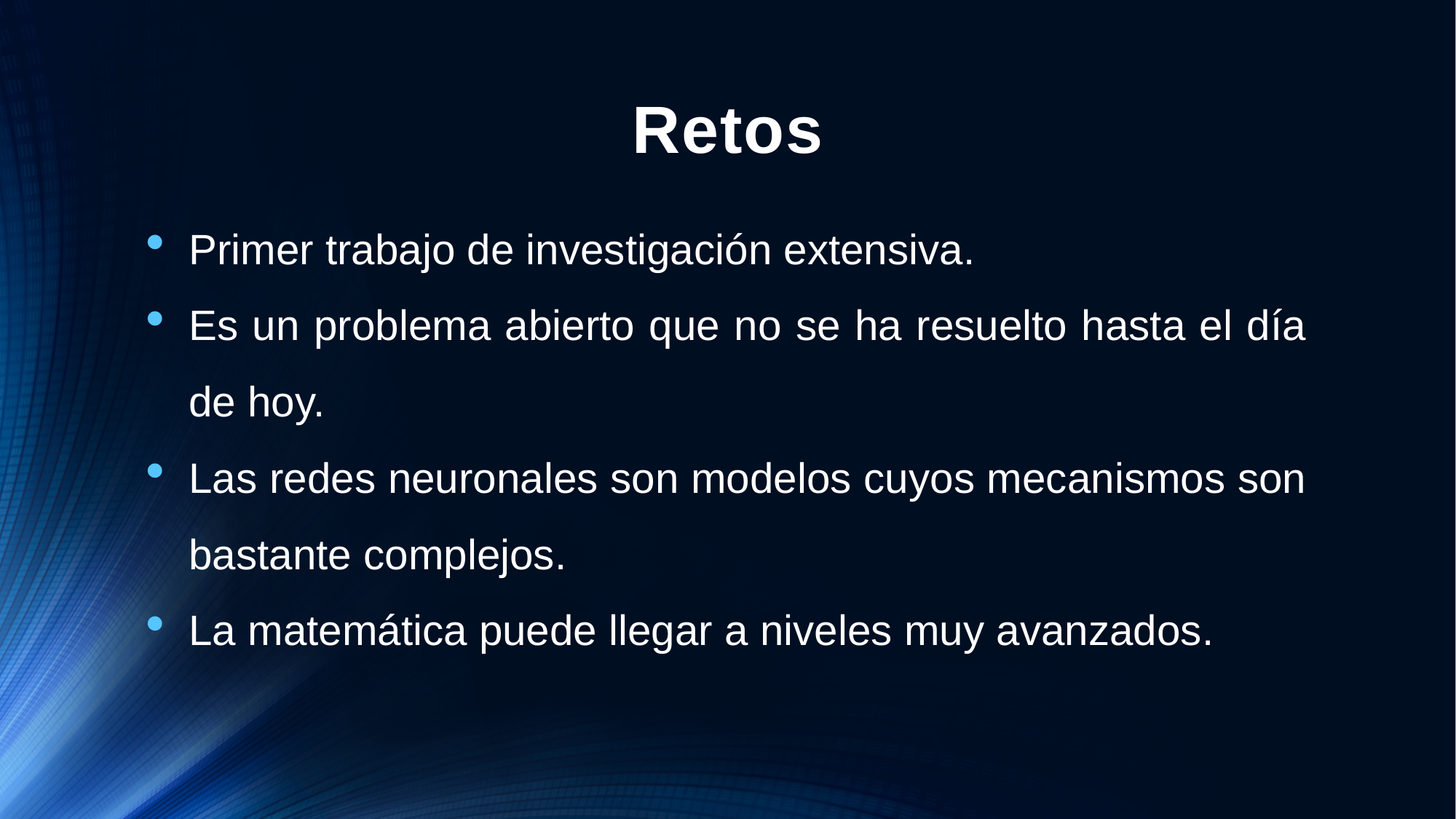

# Retos
Primer trabajo de investigación extensiva.
Es un problema abierto que no se ha resuelto hasta el día de hoy.
Las redes neuronales son modelos cuyos mecanismos son bastante complejos.
La matemática puede llegar a niveles muy avanzados.